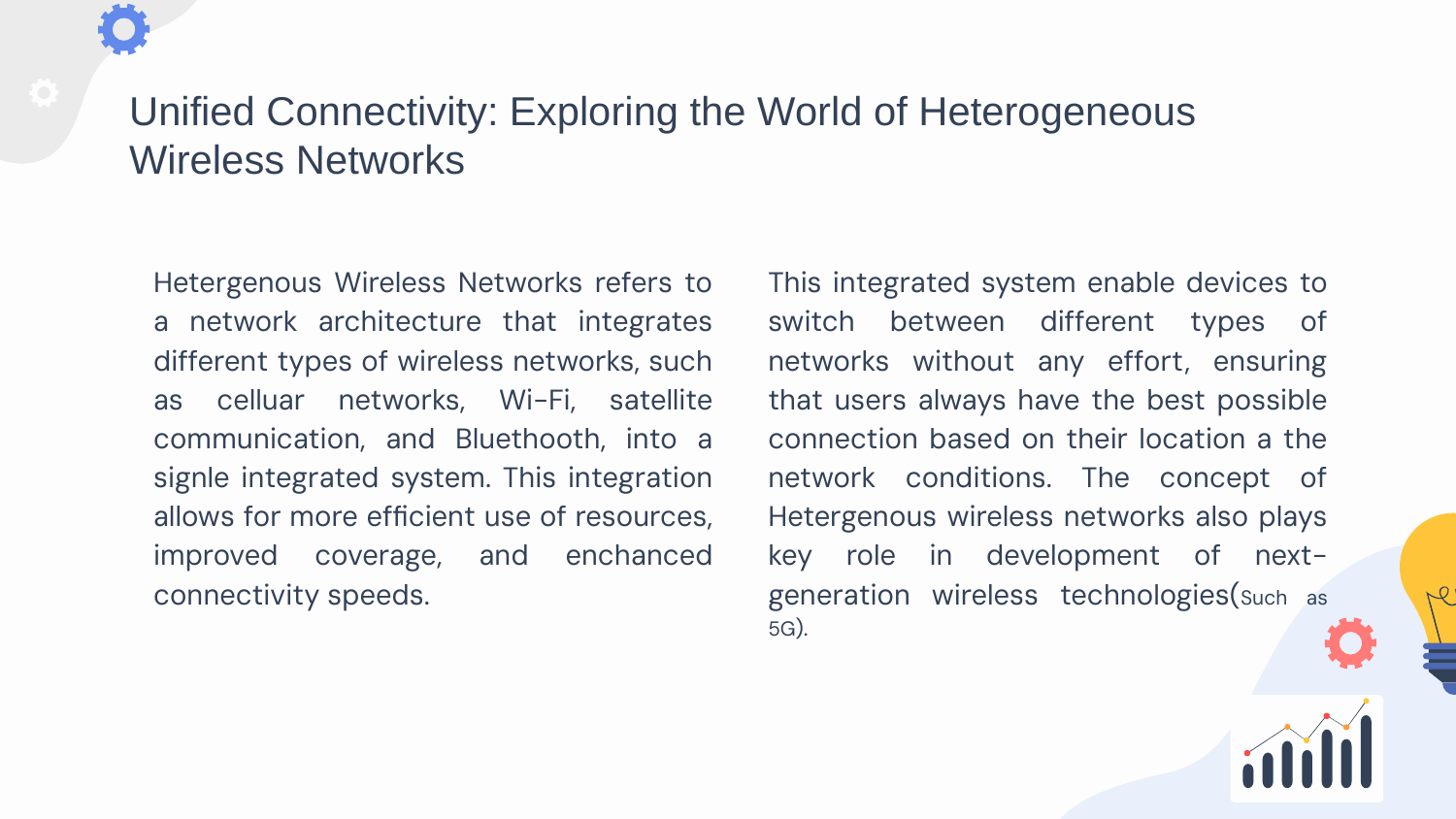

# Unified Connectivity: Exploring the World of Heterogeneous Wireless Networks
Hetergenous Wireless Networks refers to a network architecture that integrates different types of wireless networks, such as celluar networks, Wi-Fi, satellite communication, and Bluethooth, into a signle integrated system. This integration allows for more efficient use of resources, improved coverage, and enchanced connectivity speeds.
This integrated system enable devices to switch between different types of networks without any effort, ensuring that users always have the best possible connection based on their location a the network conditions. The concept of Hetergenous wireless networks also plays key role in development of next-generation wireless technologies(Such as 5G).